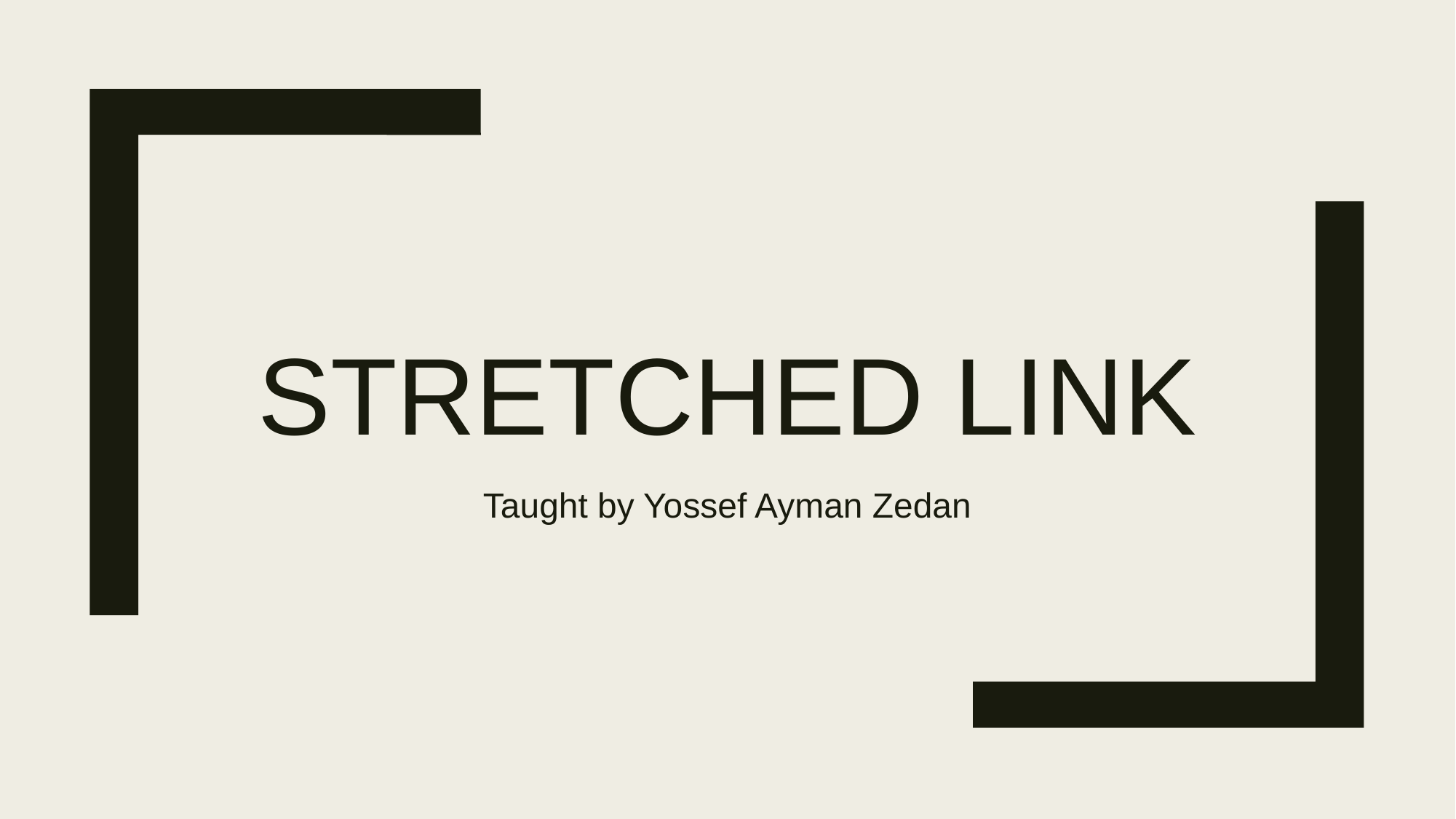

# Stretched link
Taught by Yossef Ayman Zedan